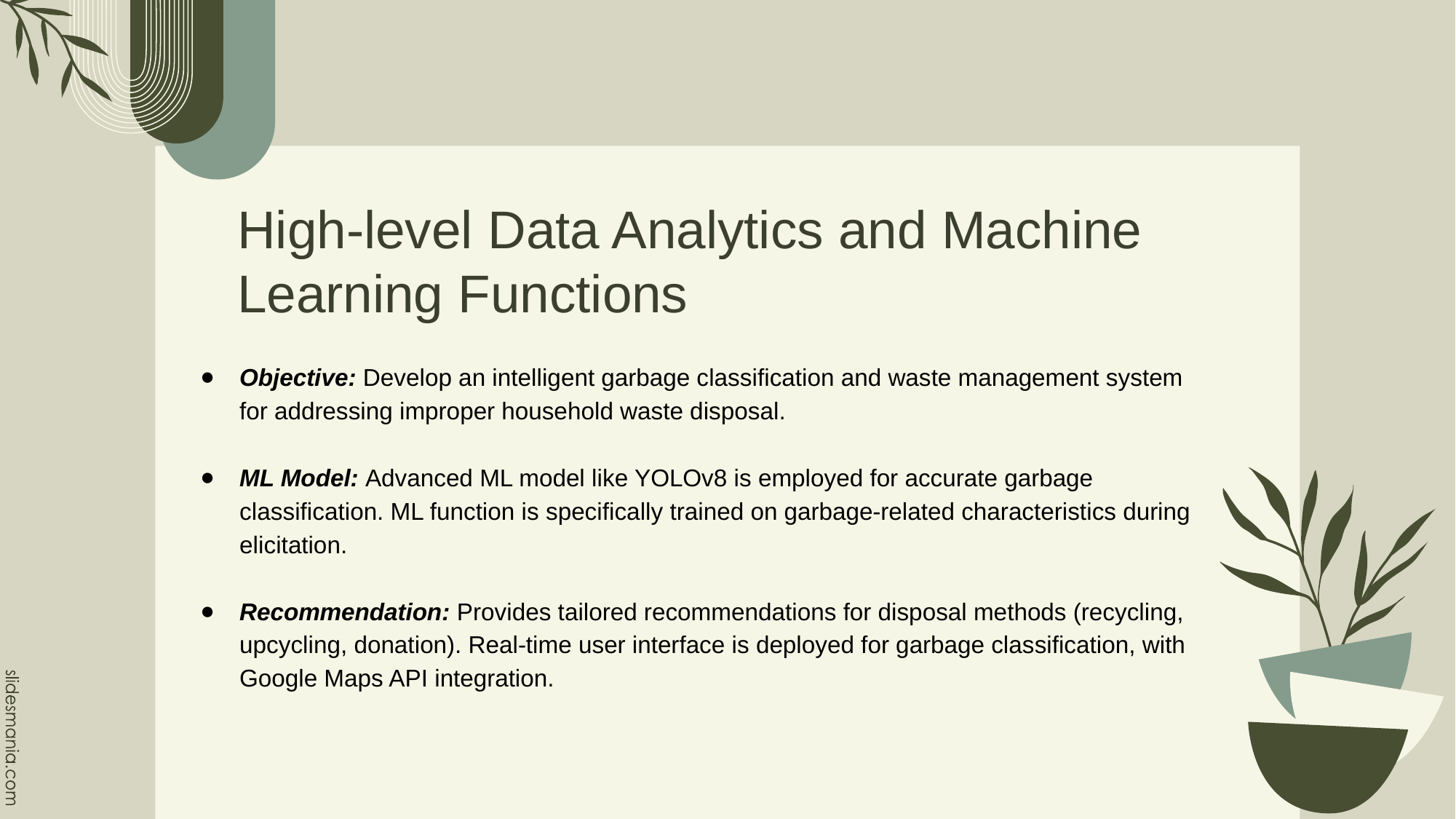

# High-level Data Analytics and Machine Learning Functions

Objective: Develop an intelligent garbage classification and waste management system for addressing improper household waste disposal.

ML Model: Advanced ML model like YOLOv8 is employed for accurate garbage classification. ML function is specifically trained on garbage-related characteristics during elicitation.

Recommendation: Provides tailored recommendations for disposal methods (recycling, upcycling, donation). Real-time user interface is deployed for garbage classification, with Google Maps API integration.